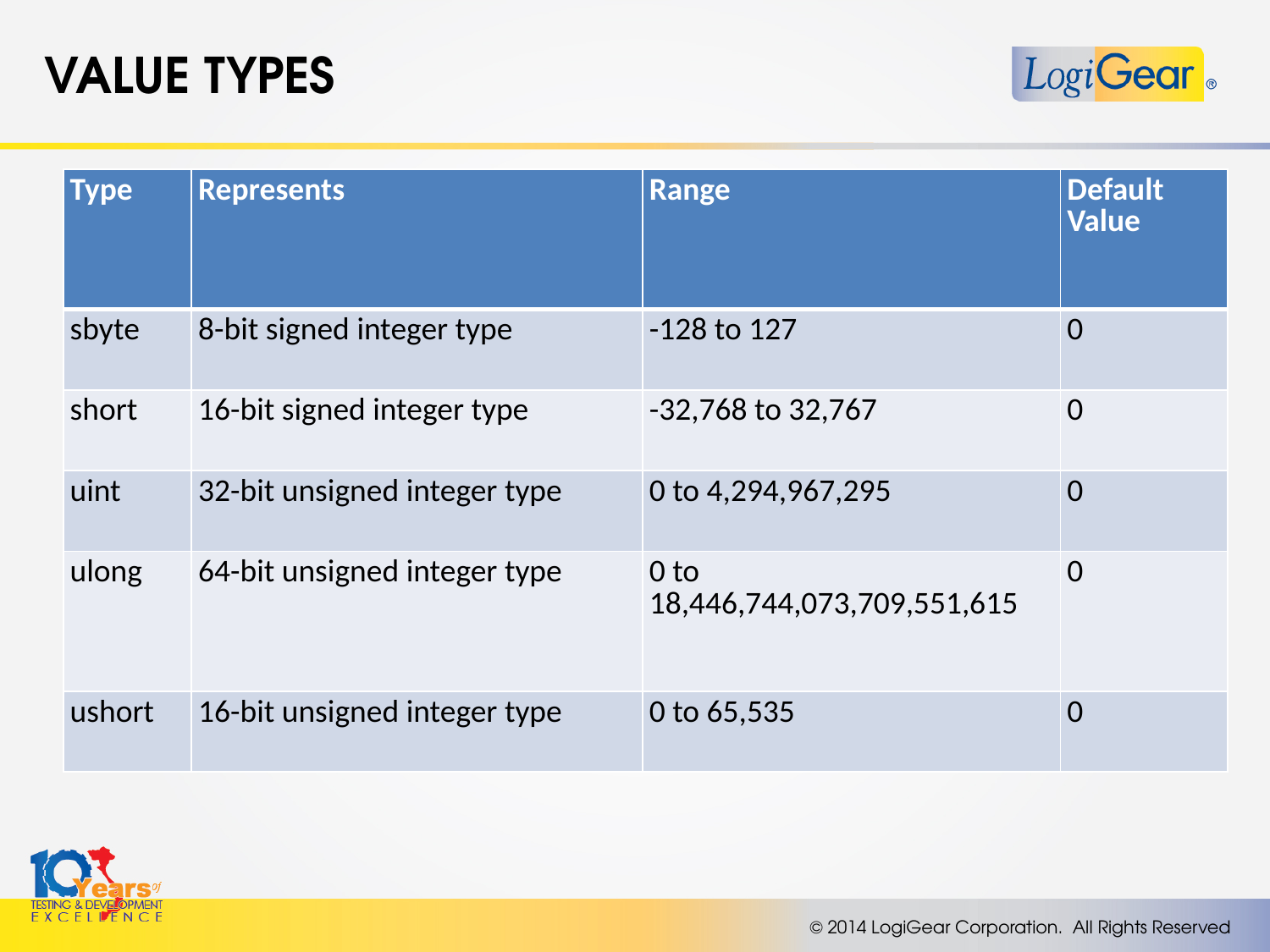

# Value Types
| Type | Represents | Range | Default Value |
| --- | --- | --- | --- |
| sbyte | 8-bit signed integer type | -128 to 127 | 0 |
| short | 16-bit signed integer type | -32,768 to 32,767 | 0 |
| uint | 32-bit unsigned integer type | 0 to 4,294,967,295 | 0 |
| ulong | 64-bit unsigned integer type | 0 to 18,446,744,073,709,551,615 | 0 |
| ushort | 16-bit unsigned integer type | 0 to 65,535 | 0 |